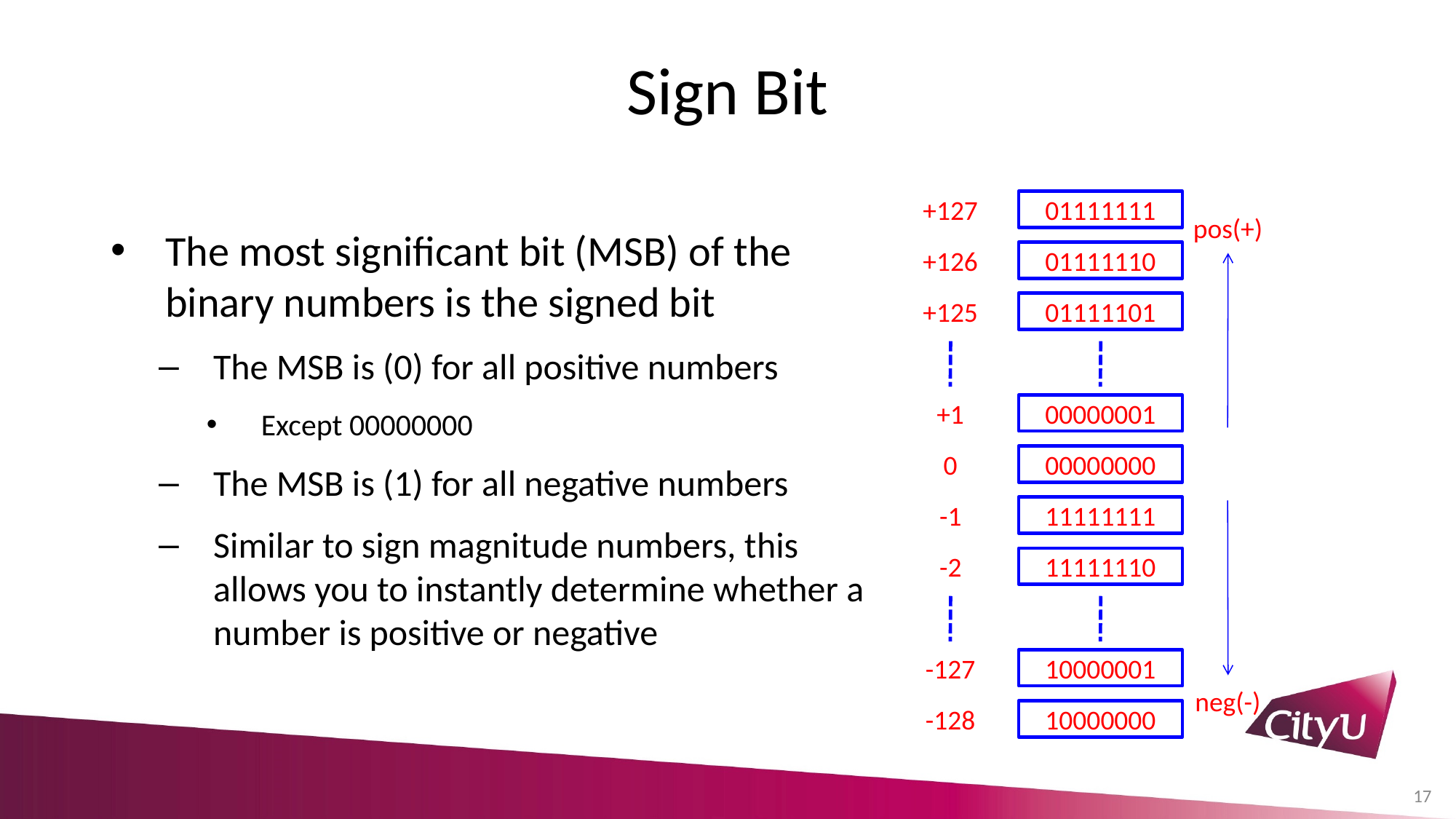

# Sign Bit
+127
01111111
01111110
01111101
00000001
00000000
11111111
11111110
10000001
10000000
pos(+)
The most significant bit (MSB) of the binary numbers is the signed bit
The MSB is (0) for all positive numbers
Except 00000000
The MSB is (1) for all negative numbers
Similar to sign magnitude numbers, this allows you to instantly determine whether a number is positive or negative

+126
+125
+1
0
-1
-2
-127
neg(-)
-128
17